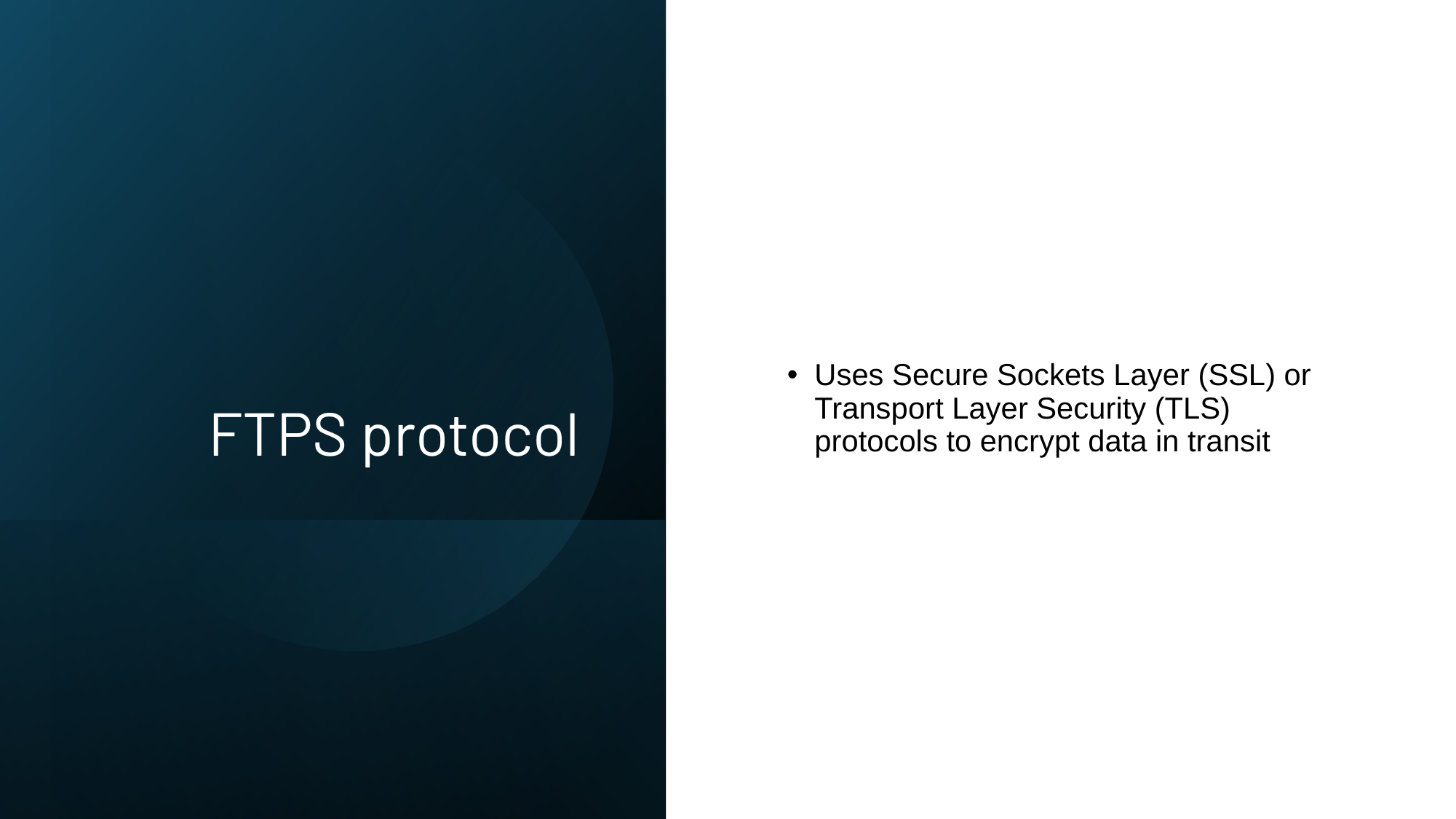

# FTPS protocol

Uses Secure Sockets Layer (SSL) or Transport Layer Security (TLS) protocols to encrypt data in transit